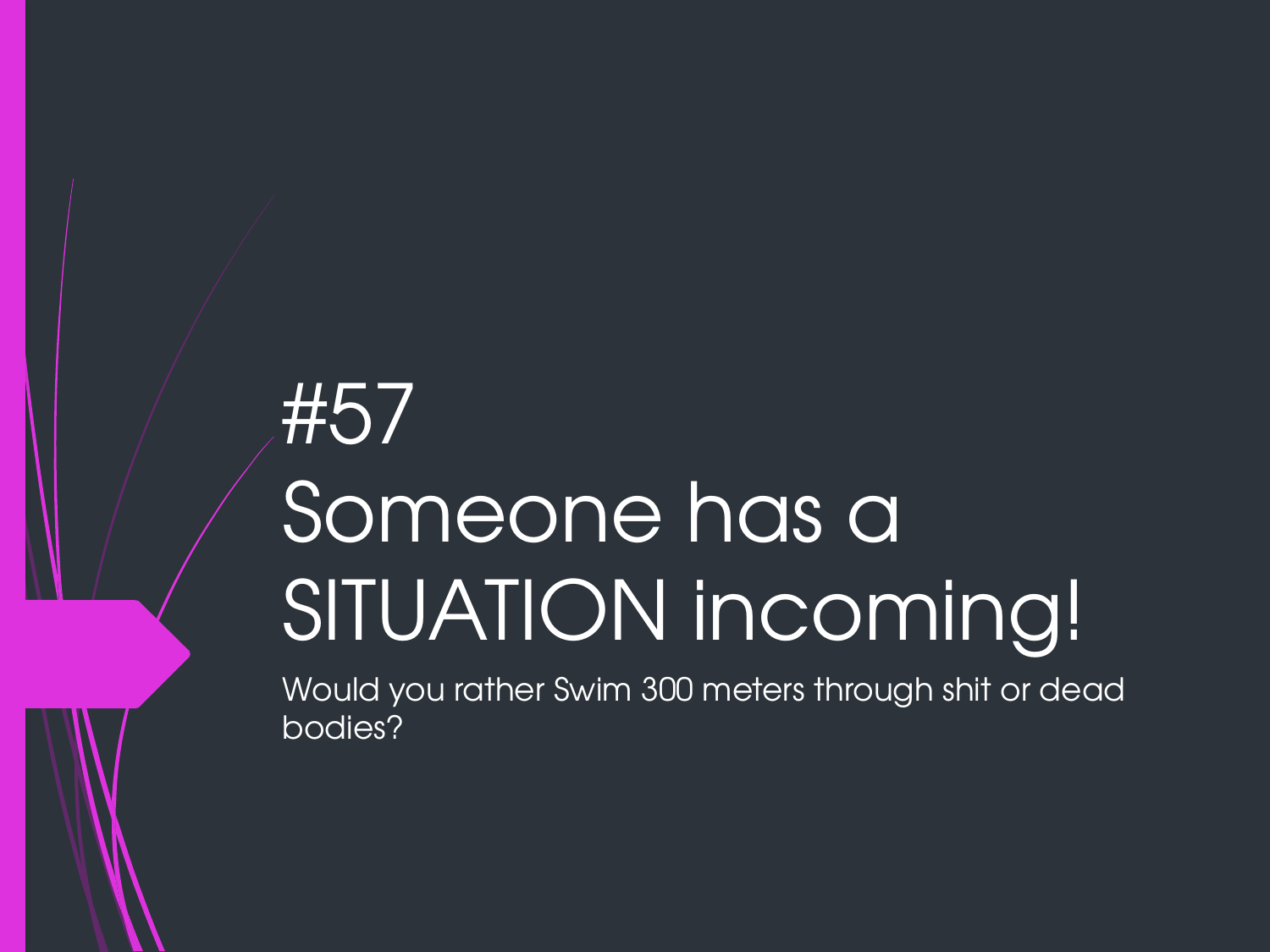

# #57
Someone has a SITUATION incoming!
Would you rather Swim 300 meters through shit or dead bodies?